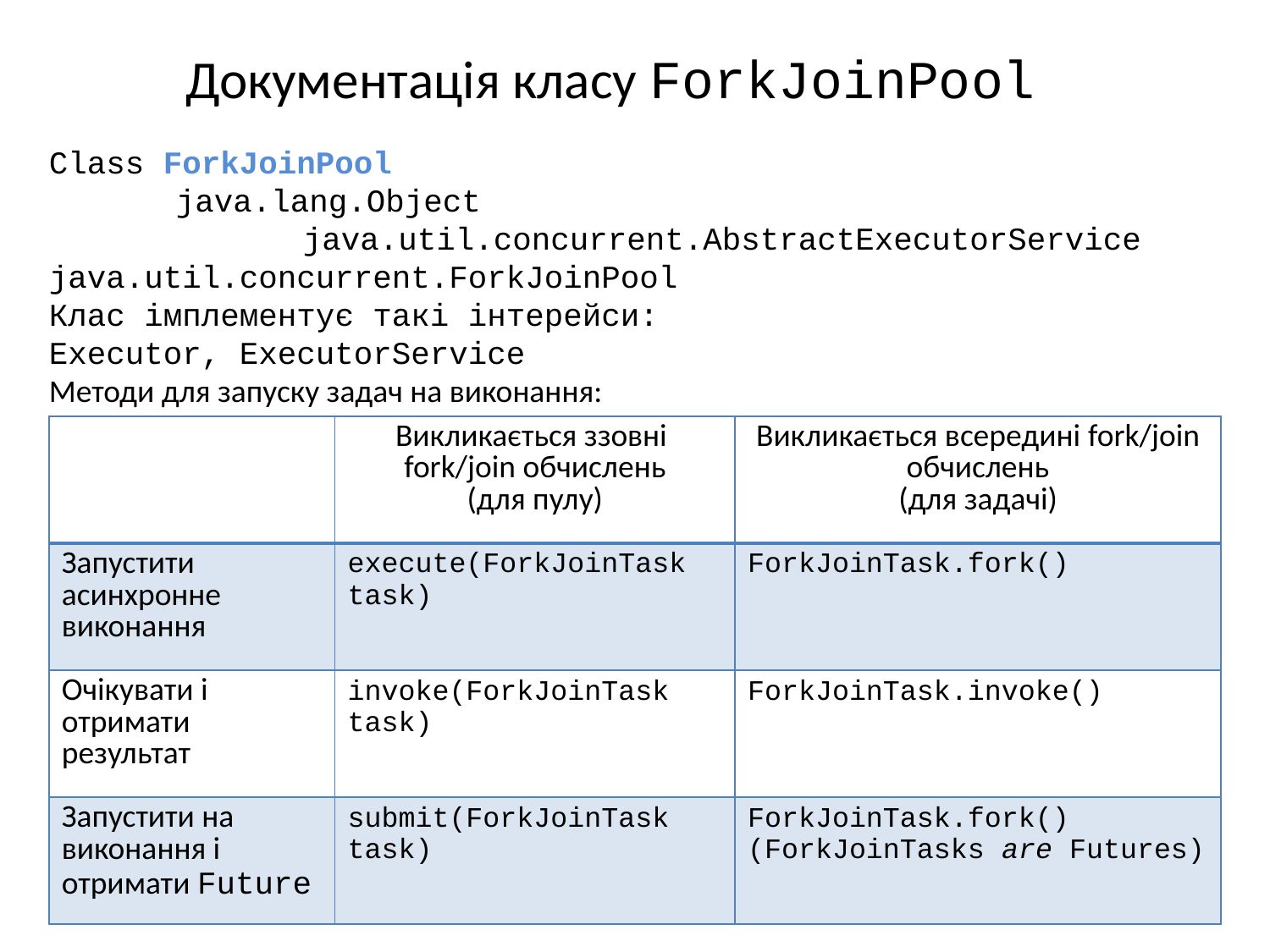

# Документація класу ForkJoinPool
Class ForkJoinPool
	java.lang.Object
		java.util.concurrent.AbstractExecutorService
java.util.concurrent.ForkJoinPool
Клас імплементує такі інтерейси:
Executor, ExecutorService
Методи для запуску задач на виконання:

|  | Викликається ззовні fork/join обчислень (для пулу) | Викликається всередині fork/join обчислень (для задачі) |
| --- | --- | --- |
| Запустити асинхронне виконання | execute(ForkJoinTask task) | ForkJoinTask.fork() |
| Очікувати і отримати результат | invoke(ForkJoinTask task) | ForkJoinTask.invoke() |
| Запустити на виконання і отримати Future | submit(ForkJoinTask task) | ForkJoinTask.fork()  (ForkJoinTasks are Futures) |